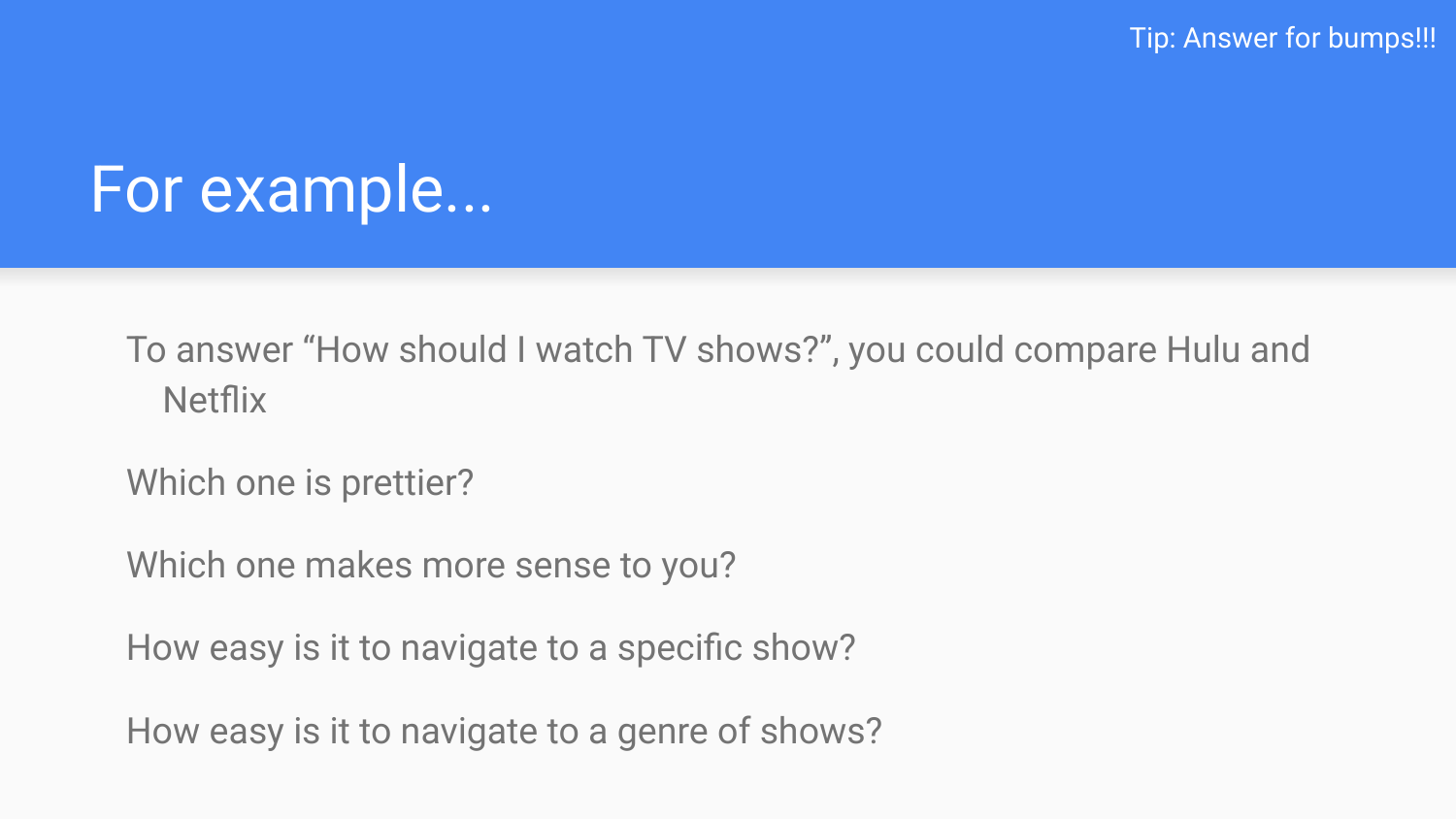

Tip: Answer for bumps!!!
# For example...
To answer “How should I watch TV shows?”, you could compare Hulu and Netflix
Which one is prettier?
Which one makes more sense to you?
How easy is it to navigate to a specific show?
How easy is it to navigate to a genre of shows?